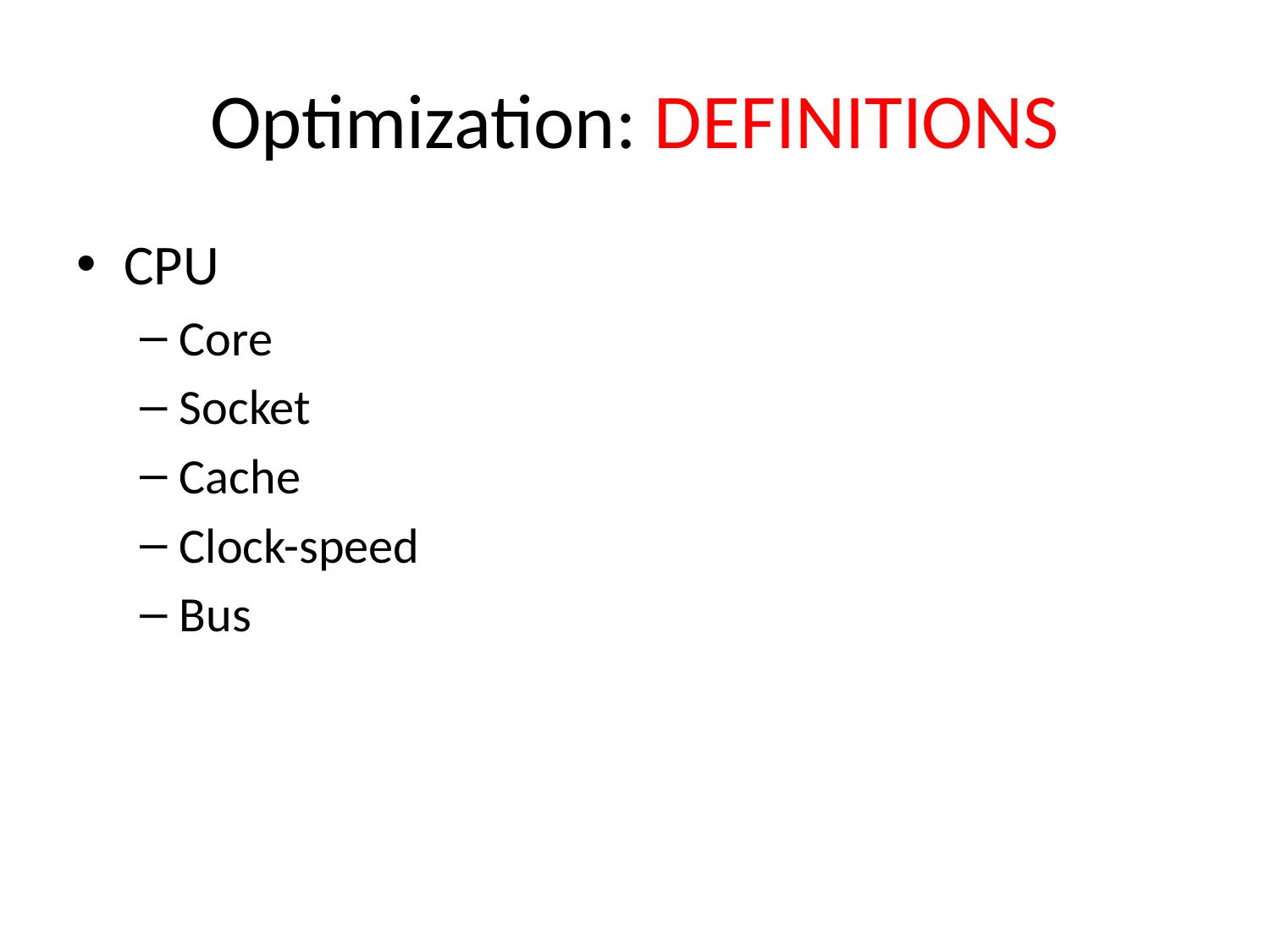

# Optimization: DEFINITIONS
CPU
Core
Socket
Cache
Clock-speed
Bus